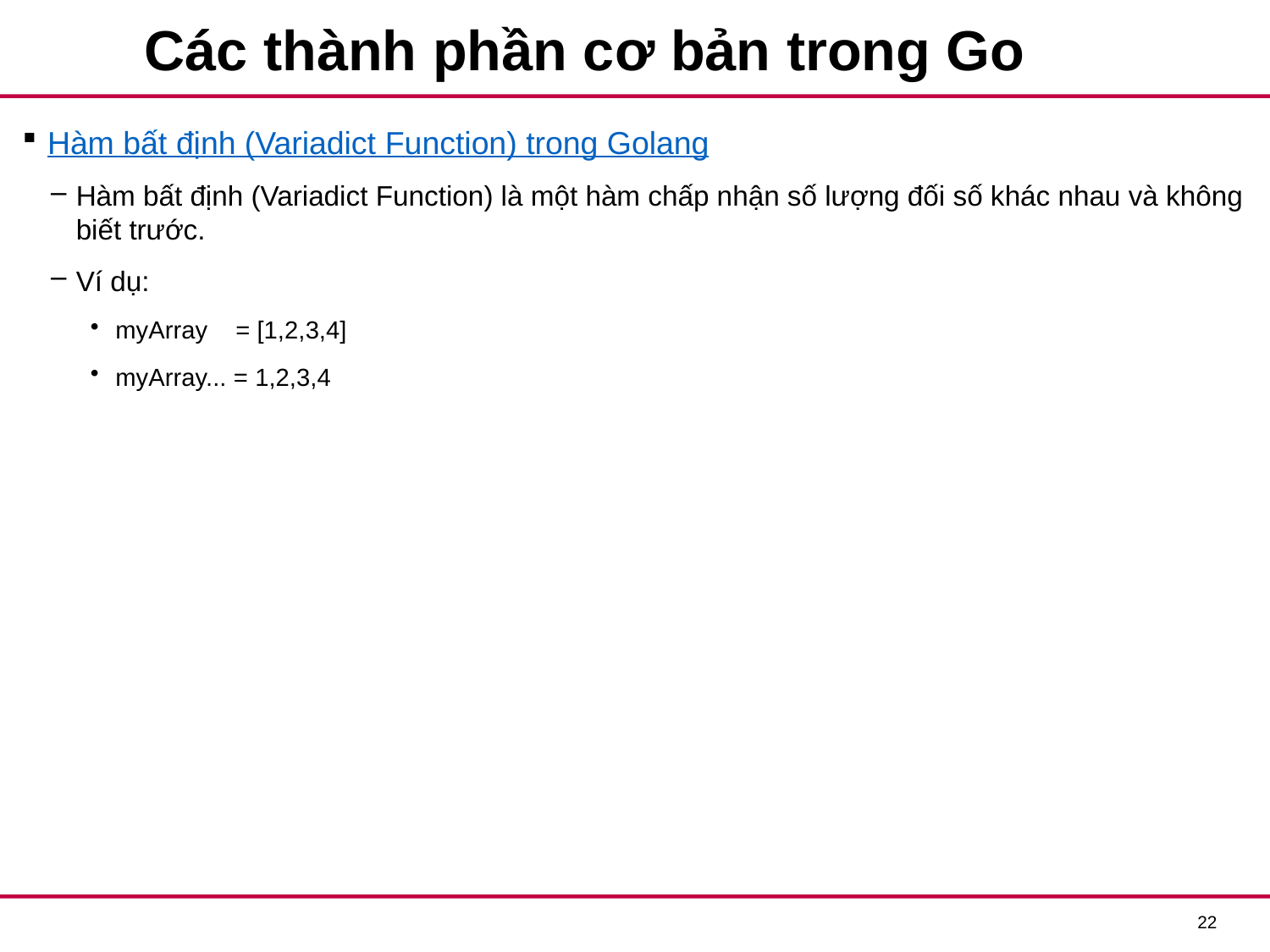

# Các thành phần cơ bản trong Go
Hàm bất định (Variadict Function) trong Golang
Hàm bất định (Variadict Function) là một hàm chấp nhận số lượng đối số khác nhau và không biết trước.
Ví dụ:
myArray    = [1,2,3,4]
myArray... = 1,2,3,4

22